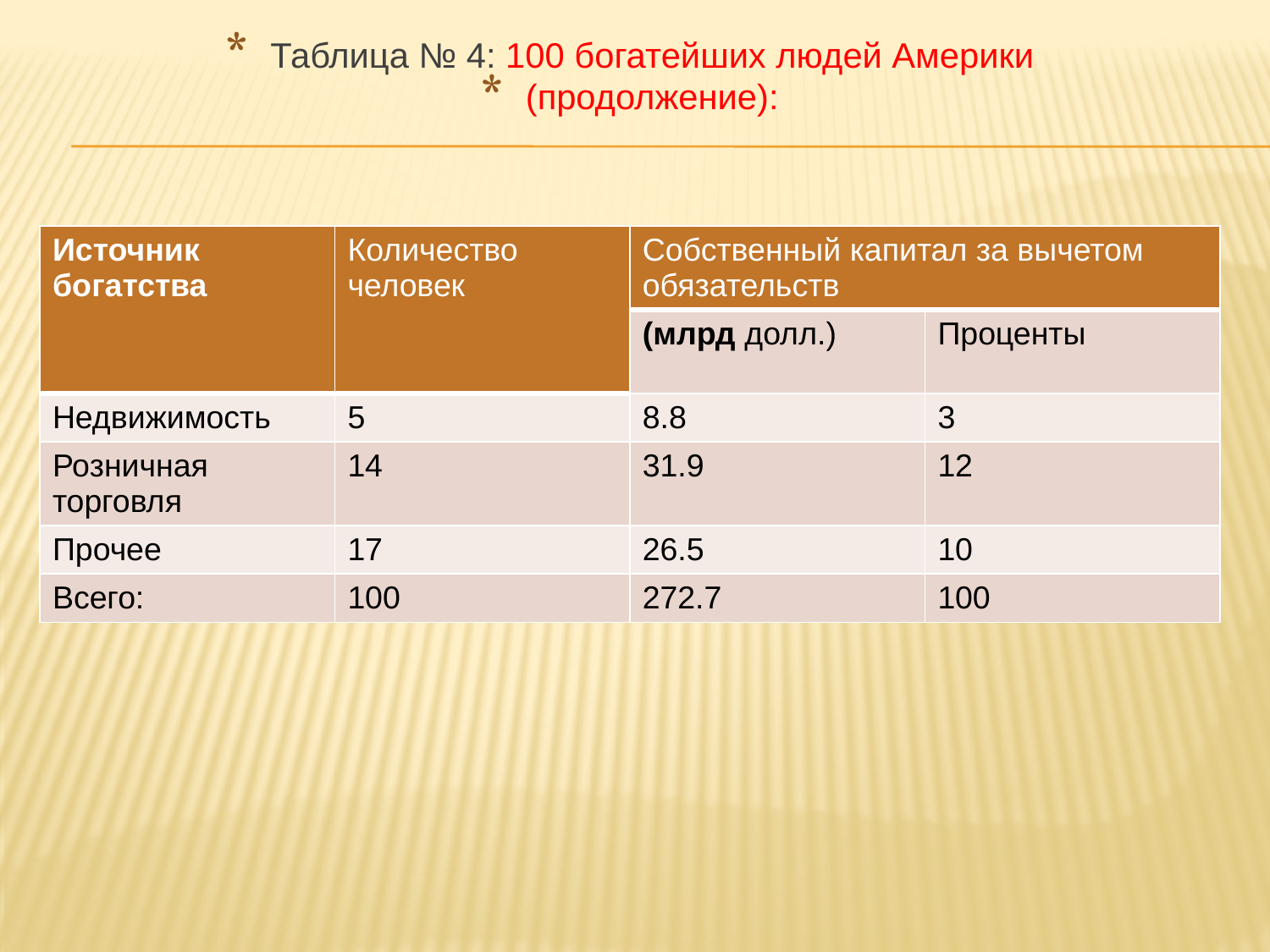

Таблица № 4: 100 богатейших людей Америки
(продолжение):
| Источник богатства | Количество человек | Собственный капитал за вычетом обязательств |  |
| --- | --- | --- | --- |
|  |  | (млрд долл.) | Проценты |
| Недвижимость | 5 | 8.8 | 3 |
| Розничная торговля | 14 | 31.9 | 12 |
| Прочее | 17 | 26.5 | 10 |
| Всего: | 100 | 272.7 | 100 |